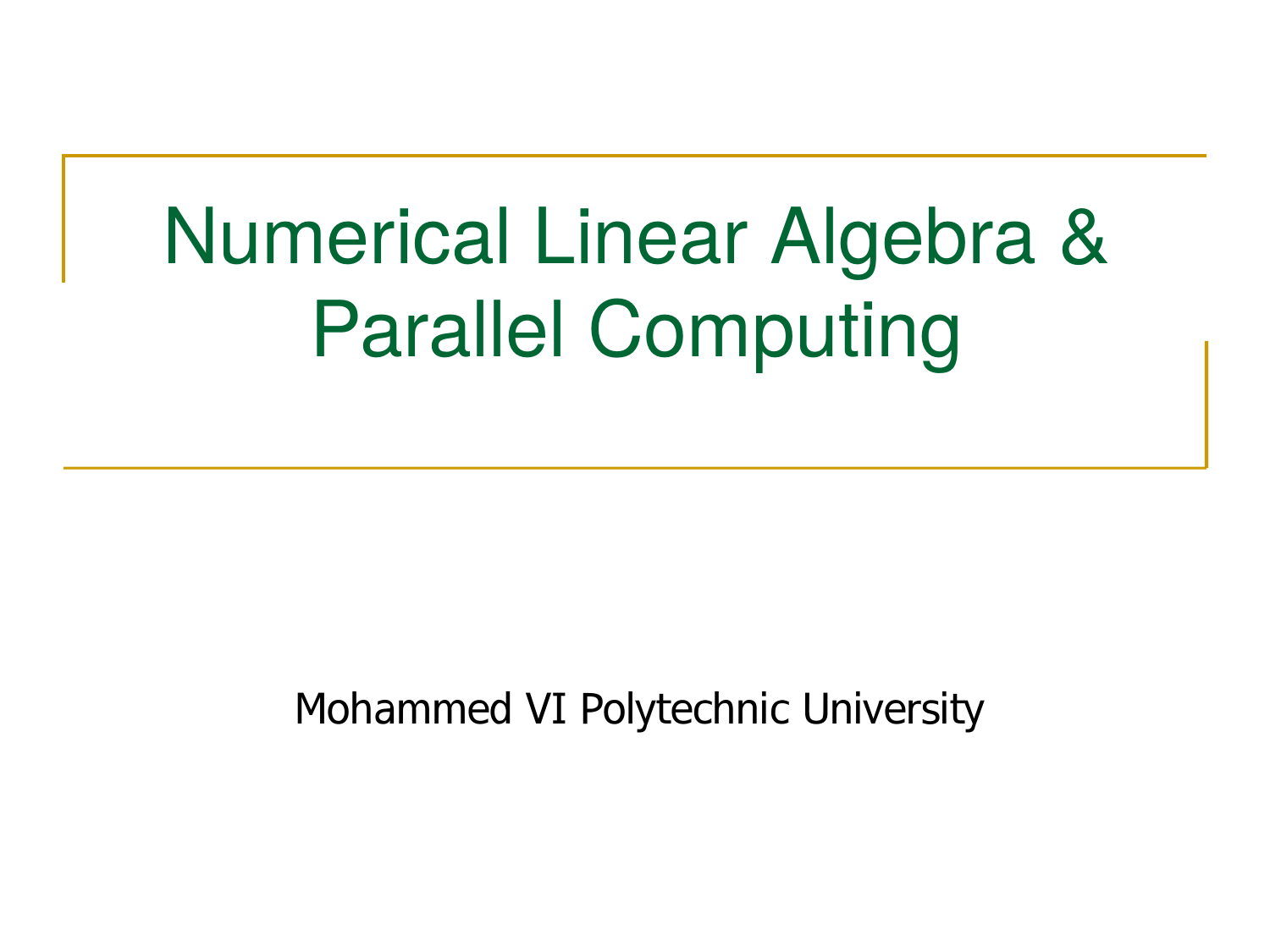

# Numerical Linear Algebra & Parallel Computing

Mohammed VI Polytechnic University